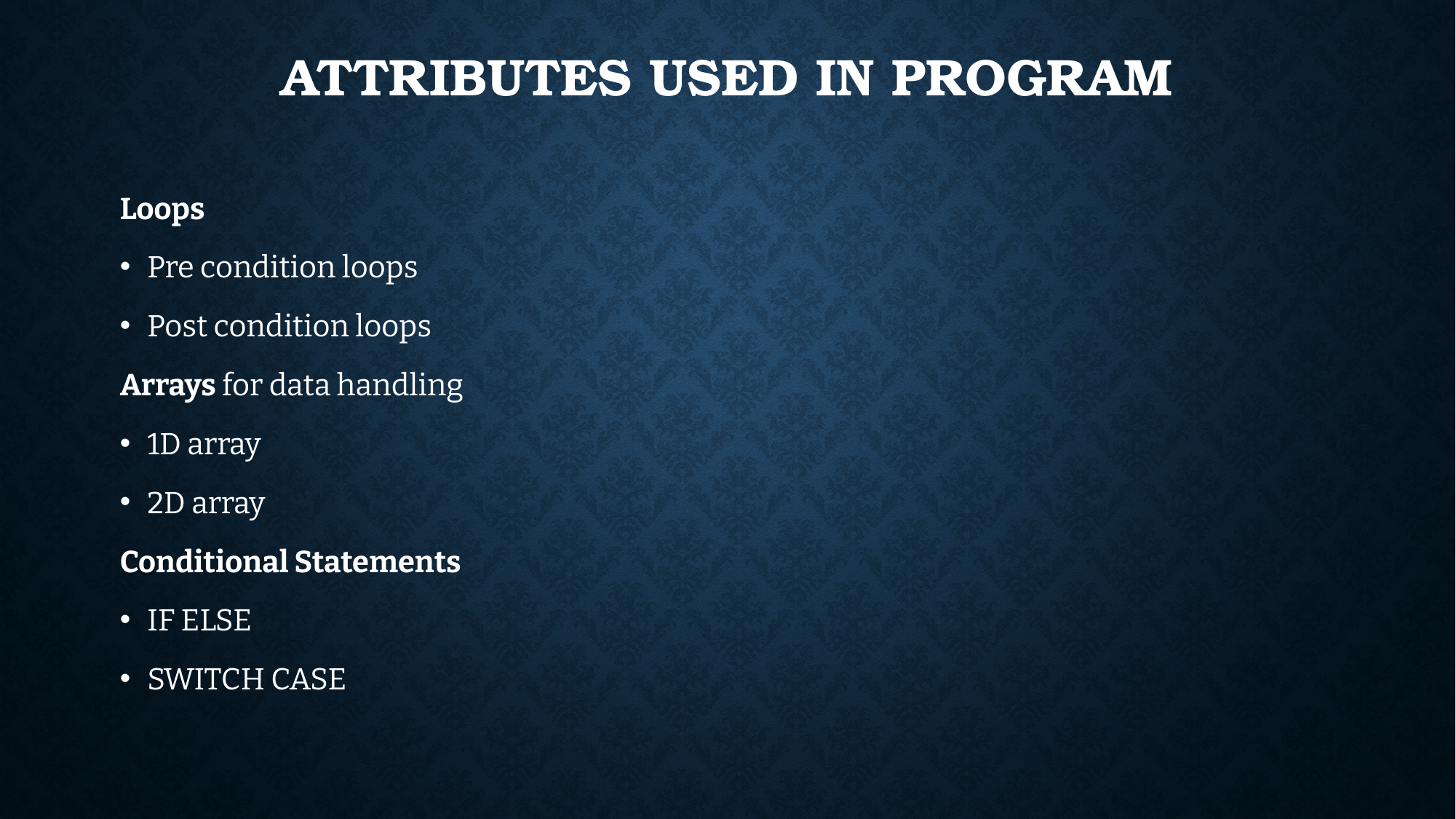

# ATTRIBUTES used in program
Loops
Pre condition loops
Post condition loops
Arrays for data handling
1D array
2D array
Conditional Statements
IF ELSE
SWITCH CASE